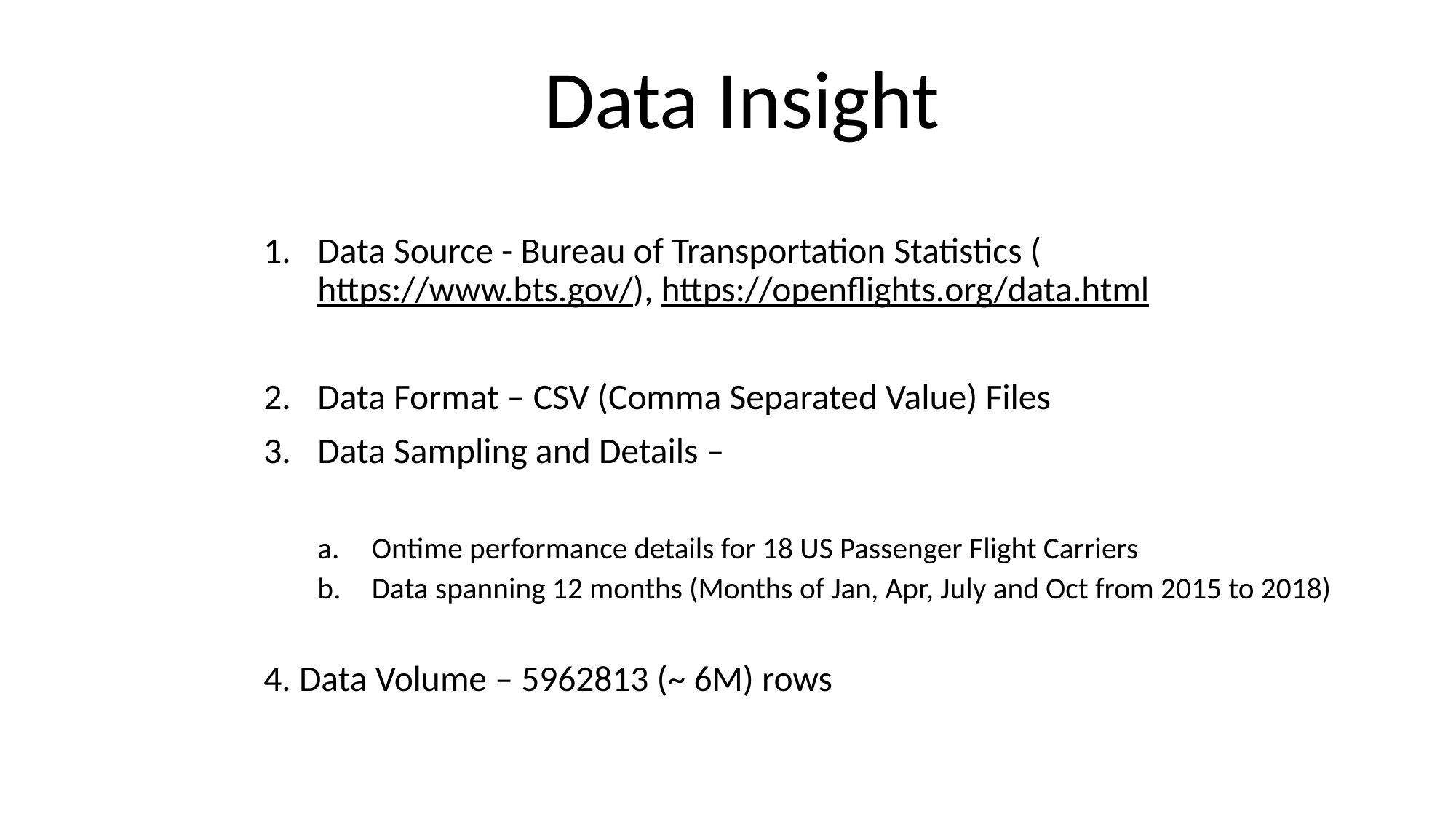

# Data Insight
Data Source - Bureau of Transportation Statistics (https://www.bts.gov/), https://openflights.org/data.html

Data Format – CSV (Comma Separated Value) Files
Data Sampling and Details –

Ontime performance details for 18 US Passenger Flight Carriers
Data spanning 12 months (Months of Jan, Apr, July and Oct from 2015 to 2018)

4. Data Volume – 5962813 (~ 6M) rows